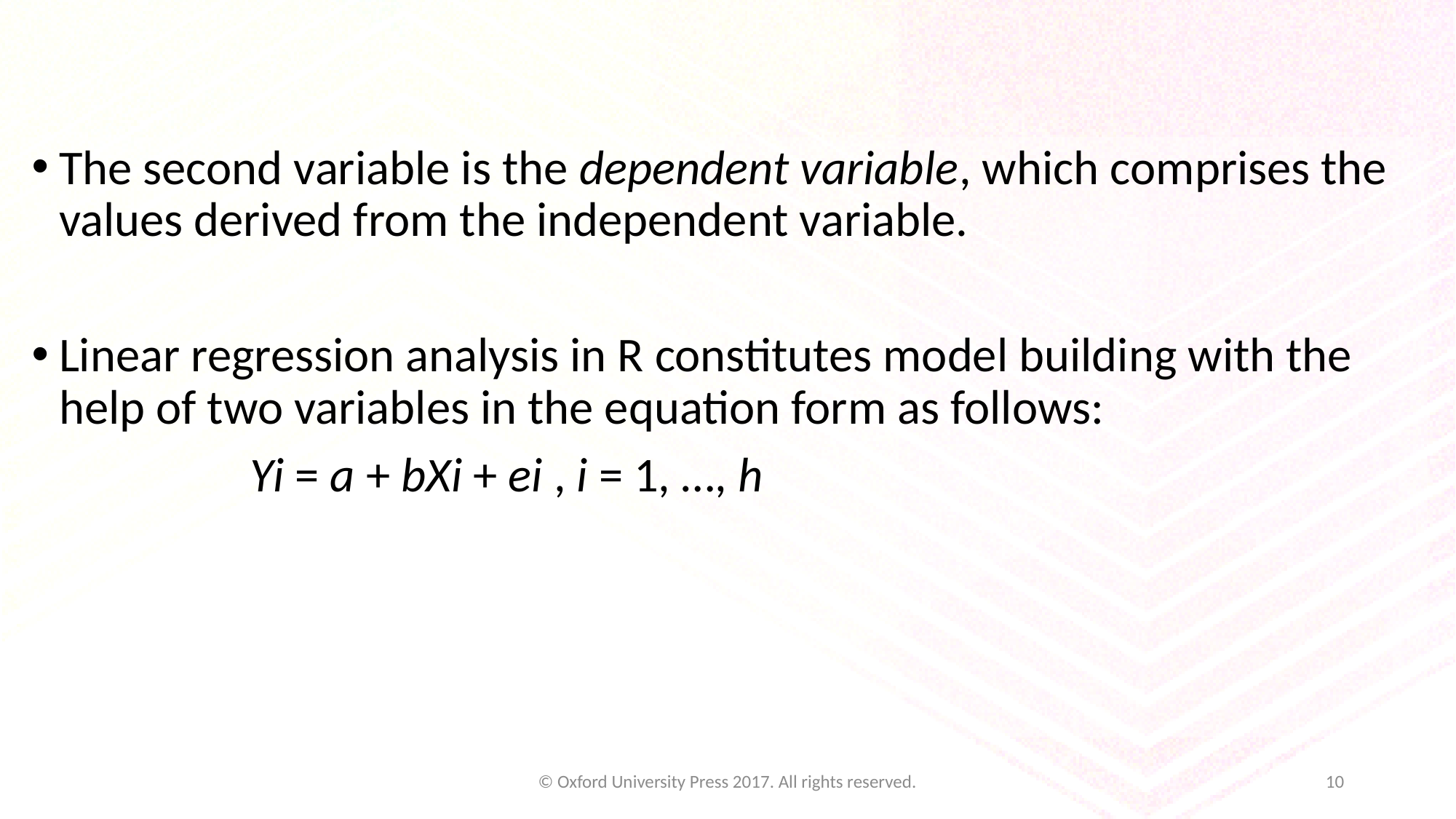

#
The second variable is the dependent variable, which comprises the values derived from the independent variable.

Linear regression analysis in R constitutes model building with the help of two variables in the equation form as follows:
		Yi = a + bXi + ei , i = 1, …, h

© Oxford University Press 2017. All rights reserved.
10